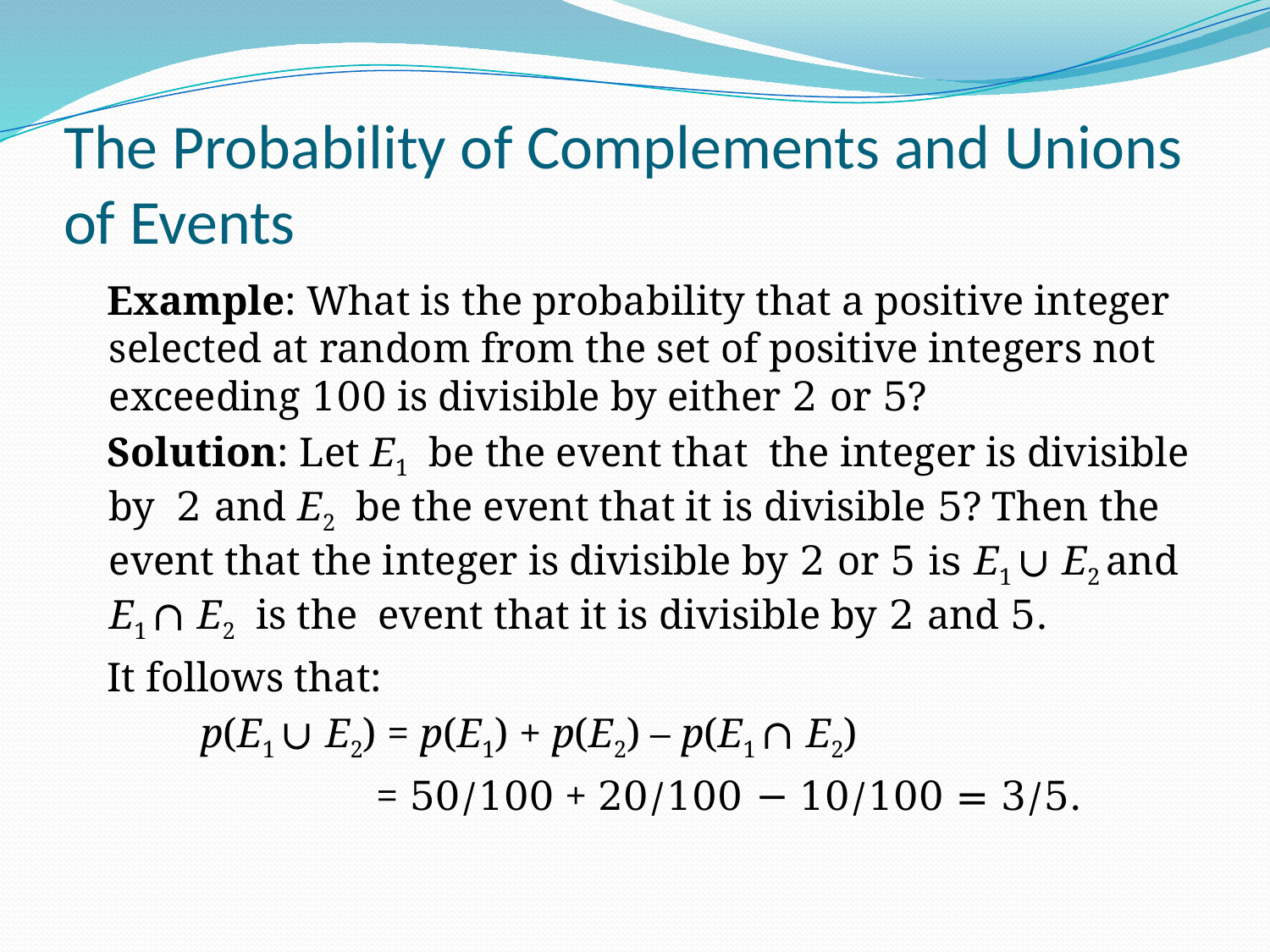

# The Probability of Complements and Unions of Events
   Example: What is the probability that a positive integer selected at random from the set of positive integers not exceeding 100 is divisible by either 2 or 5?
   Solution: Let E1  be the event that  the integer is divisible by  2 and E2  be the event that it is divisible 5? Then the event that the integer is divisible by 2 or 5 is E1 ∪ E2 and E1 ∩ E2  is the  event that it is divisible by 2 and 5.
   It follows that:
            p(E1 ∪ E2) = p(E1) + p(E2) – p(E1 ∩ E2)
                             = 50/100 + 20/100 − 10/100 = 3/5.